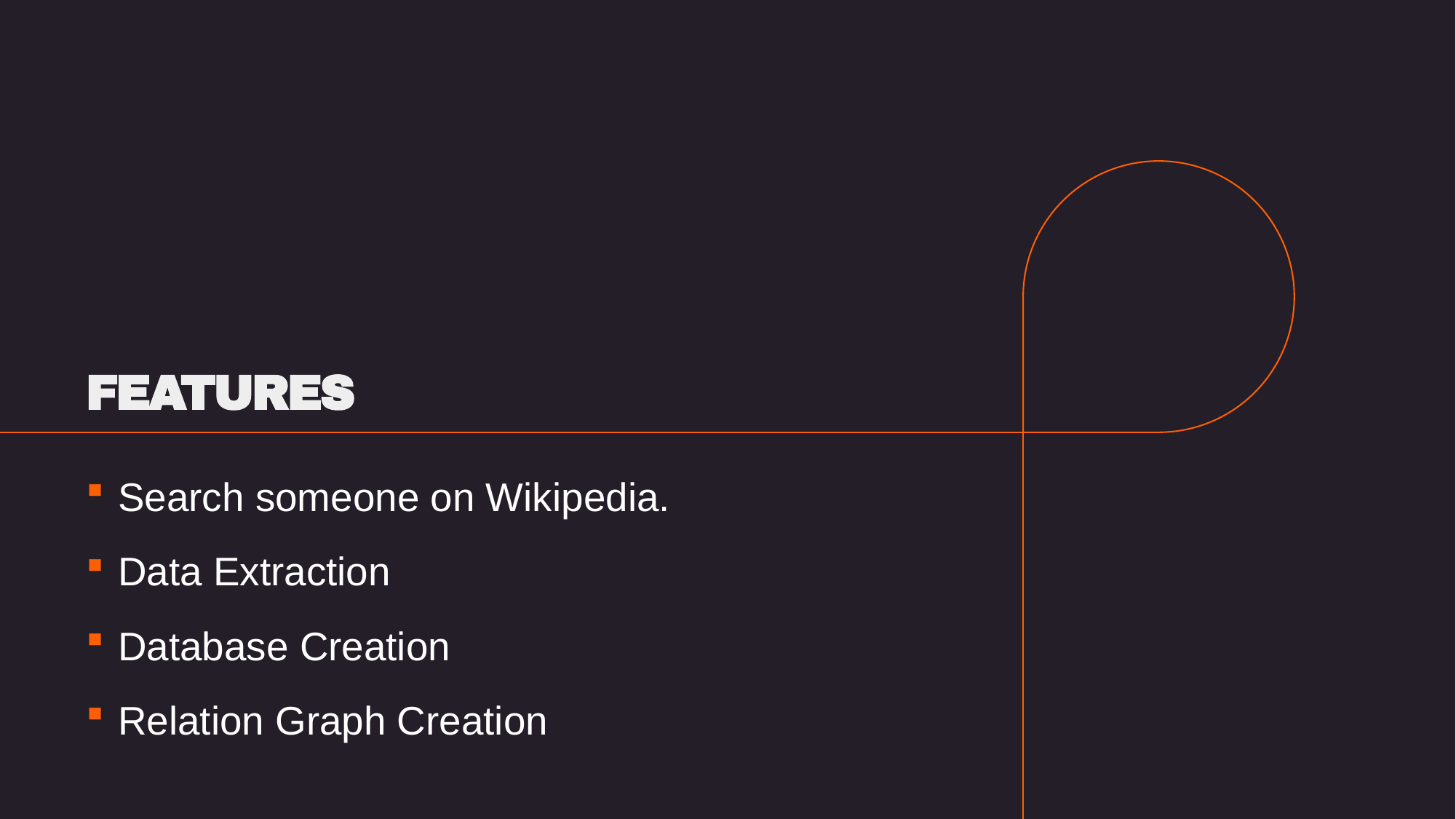

# Features
Search someone on Wikipedia.
Data Extraction
Database Creation
Relation Graph Creation